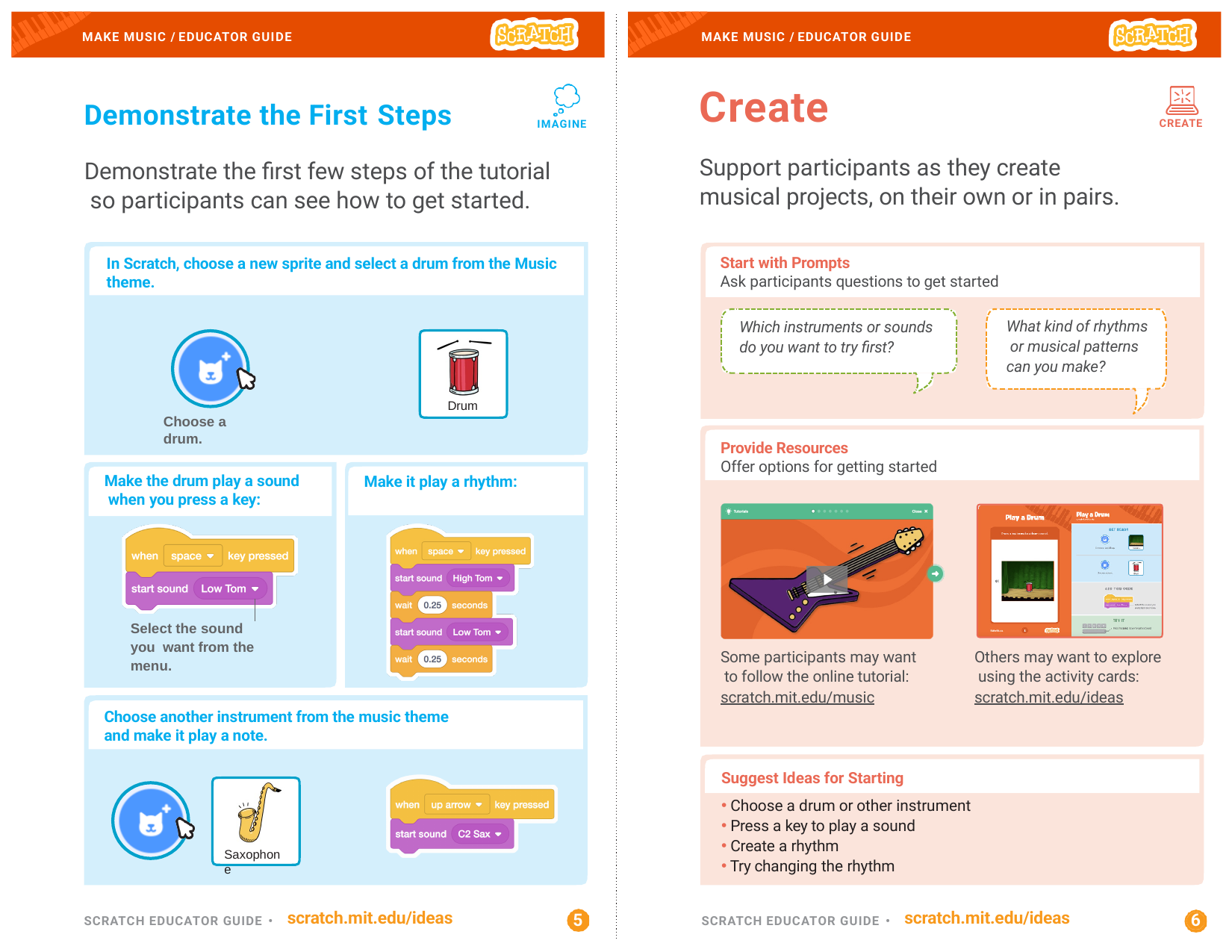

MAKE MUSIC / EDUCATOR GUIDE
MAKE MUSIC / EDUCATOR GUIDE

# Create

Demonstrate the First Steps

CREATE
IMAGINE
Support participants as they create  musical projects, on their own or in pairs.
Demonstrate the first few steps of the tutorial  so participants can see how to get started.

Start with Prompts
Ask participants questions to get started
In Scratch, choose a new sprite and select a drum from the Music  theme.

What kind of rhythms  or musical patterns  can you make?
Which instruments or sounds  do you want to try first?

Drum
Choose a drum.

Provide Resources
Offer options for getting started

Make the drum play a sound  when you press a key:
Make it play a rhythm:

Select the sound you  want from the menu.
Some participants may want  to follow the online tutorial:  scratch.mit.edu/music
Others may want to explore  using the activity cards:  scratch.mit.edu/ideas

Choose another instrument from the music theme  and make it play a note.

Suggest Ideas for Starting
Choose a drum or other instrument
Press a key to play a sound
Create a rhythm
Try changing the rhythm

Saxophone
scratch.mit.edu/ideas
scratch.mit.edu/ideas
5
6

SCRATCH EDUCATOR GUIDE •
SCRATCH EDUCATOR GUIDE •